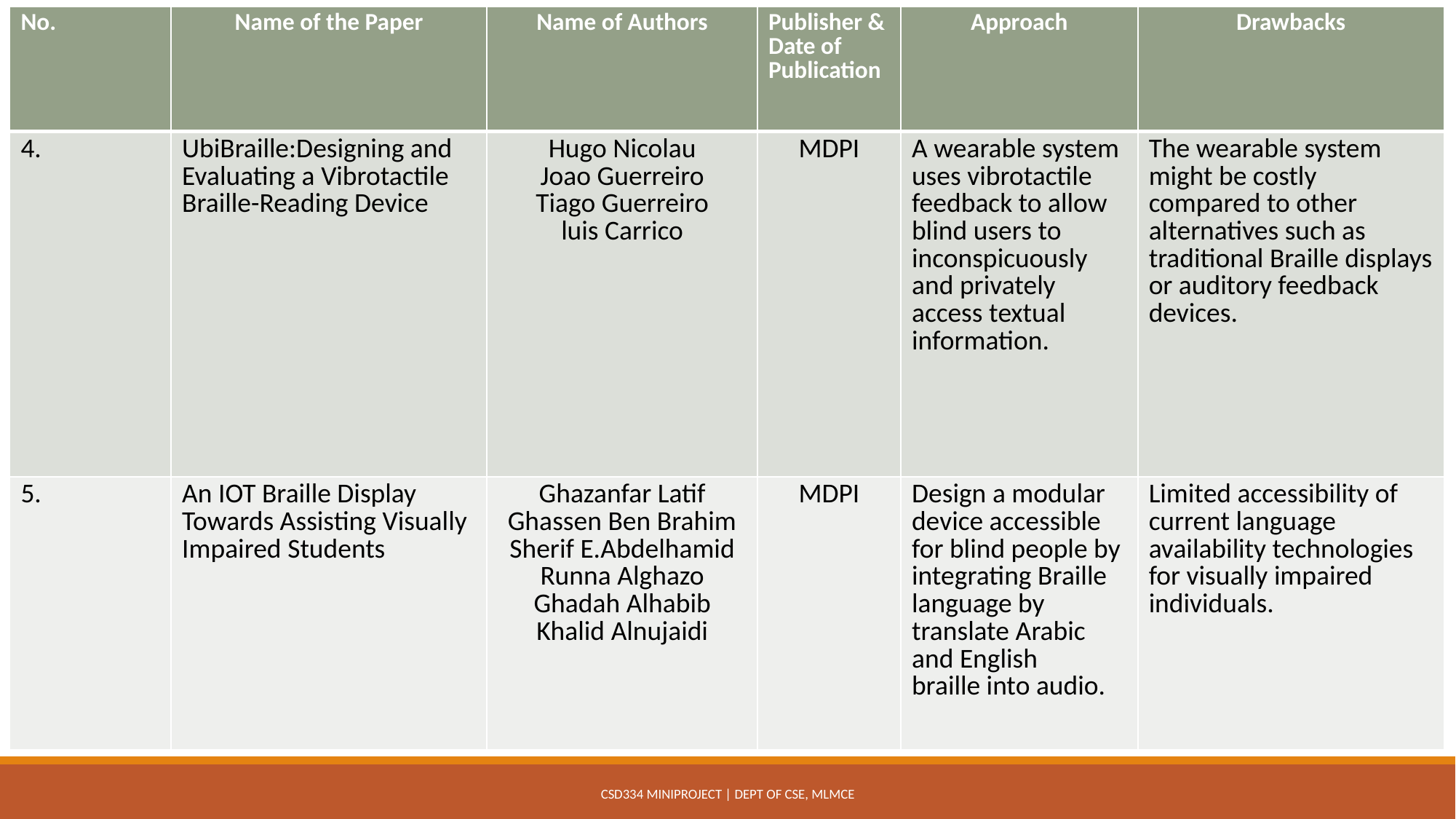

| No. | Name of the Paper | Name of Authors | Publisher & Date of Publication | Approach | Drawbacks |
| --- | --- | --- | --- | --- | --- |
| 4. | UbiBraille:Designing and Evaluating a Vibrotactile Braille-Reading Device | Hugo Nicolau Joao Guerreiro Tiago Guerreiro luis Carrico | MDPI | A wearable system uses vibrotactile feedback to allow blind users to inconspicuously and privately access textual information. | The wearable system might be costly compared to other alternatives such as traditional Braille displays or auditory feedback devices. |
| 5. | An IOT Braille Display Towards Assisting Visually Impaired Students | Ghazanfar Latif Ghassen Ben Brahim Sherif E.Abdelhamid Runna Alghazo Ghadah Alhabib Khalid Alnujaidi | MDPI | Design a modular device accessible for blind people by integrating Braille language by translate Arabic and English braille into audio. | Limited accessibility of current language availability technologies for visually impaired individuals. |
#
CSD334 Miniproject | Dept of CSE, MLMCE
8